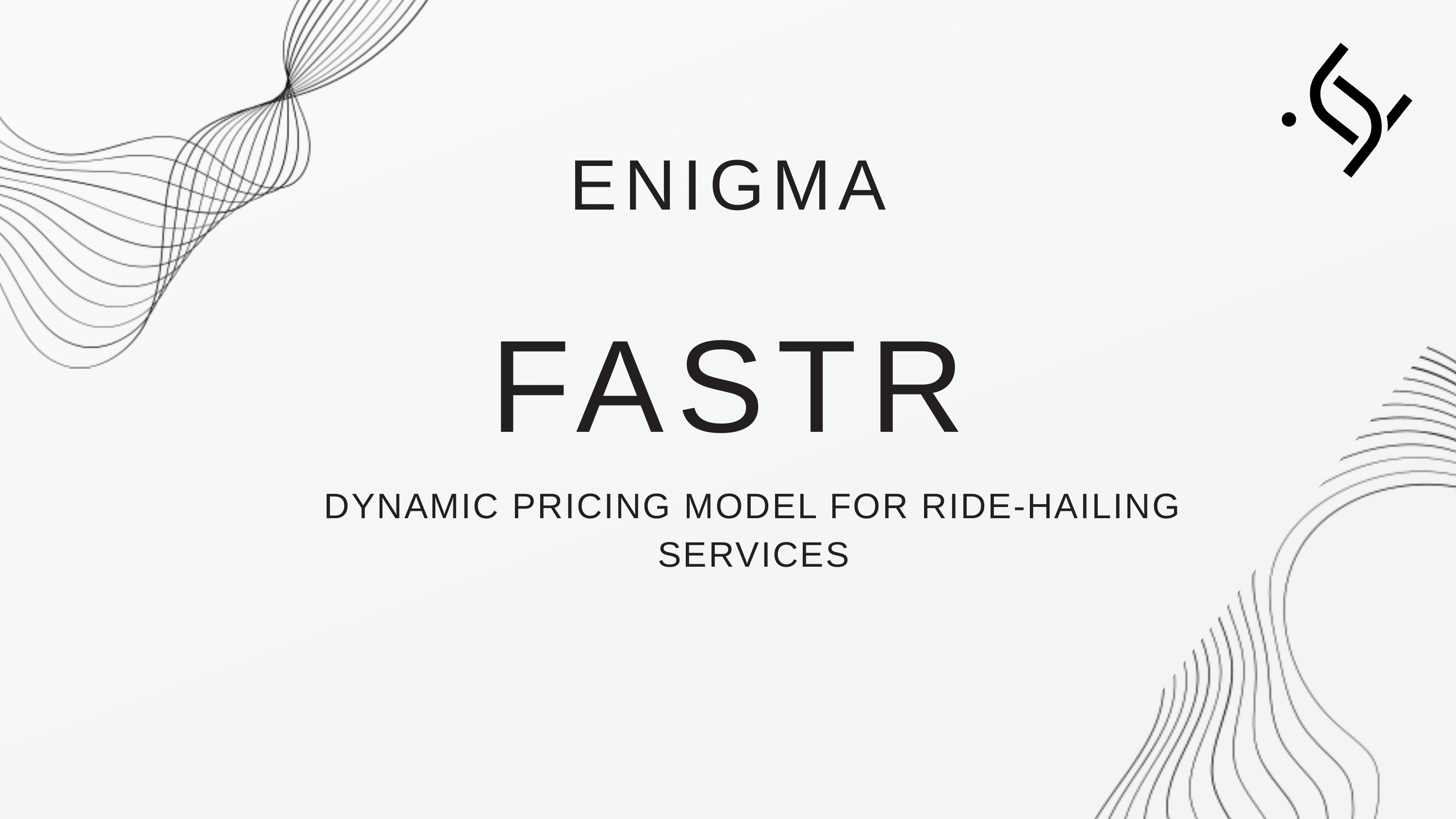

ENIGMA
FASTR

DYNAMIC PRICING MODEL FOR RIDE-HAILING SERVICES